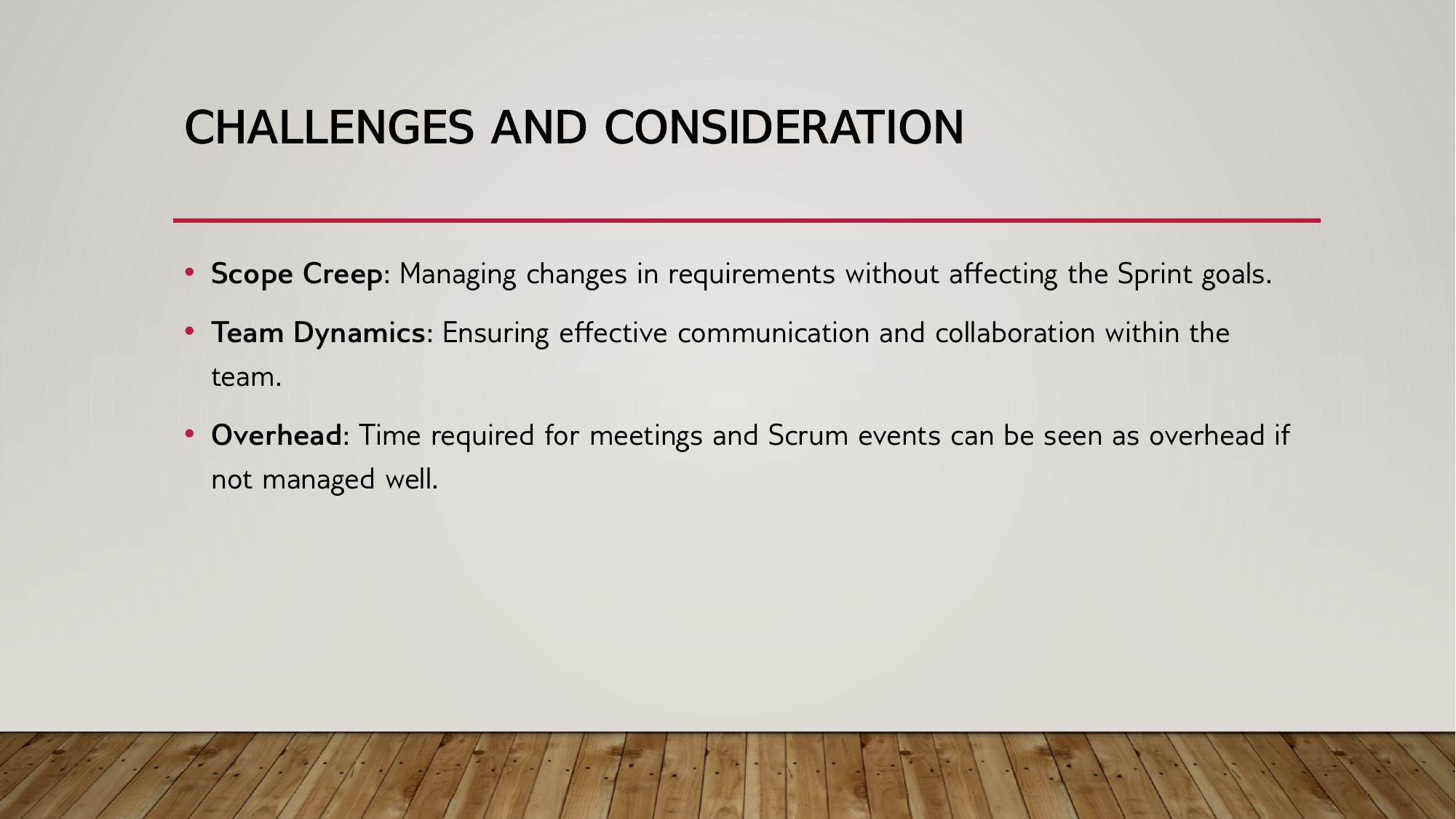

# Challenges and consideration
Scope Creep: Managing changes in requirements without affecting the Sprint goals.
Team Dynamics: Ensuring effective communication and collaboration within the team.
Overhead: Time required for meetings and Scrum events can be seen as overhead if not managed well.